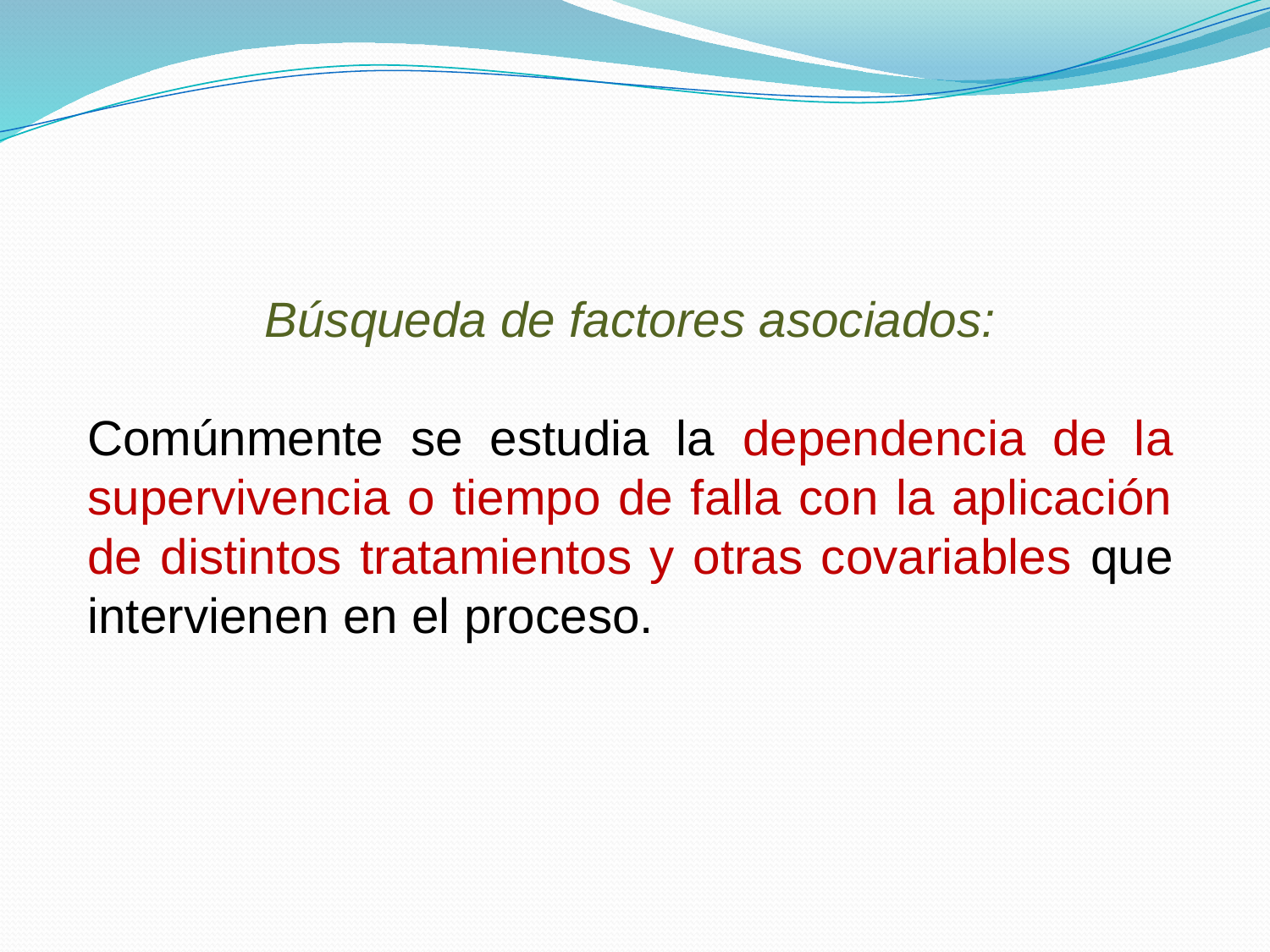

Búsqueda de factores asociados:

Comúnmente se estudia la dependencia de la supervivencia o tiempo de falla con la aplicación de distintos tratamientos y otras covariables que intervienen en el proceso.